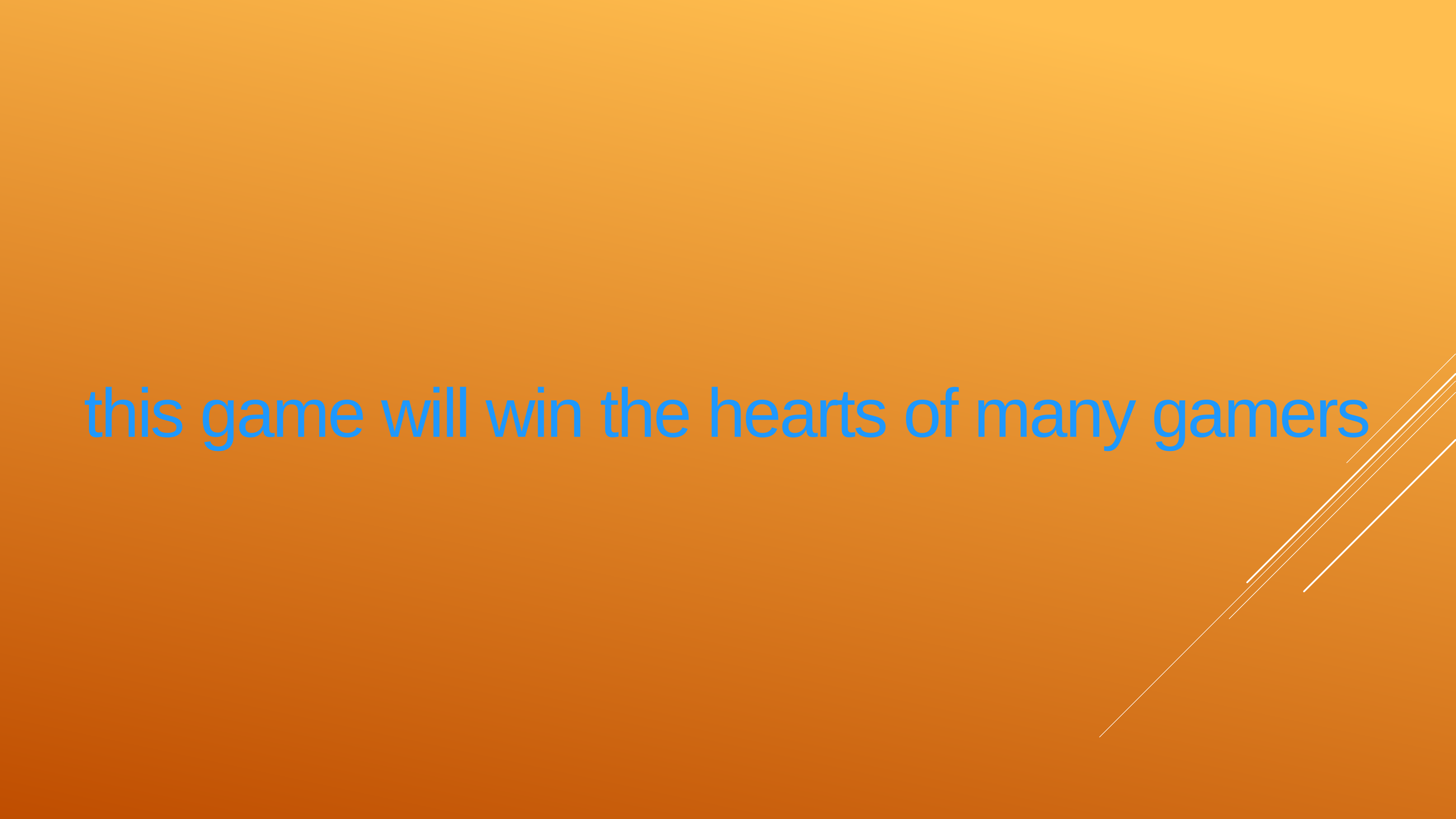

this game will win the hearts of many gamers